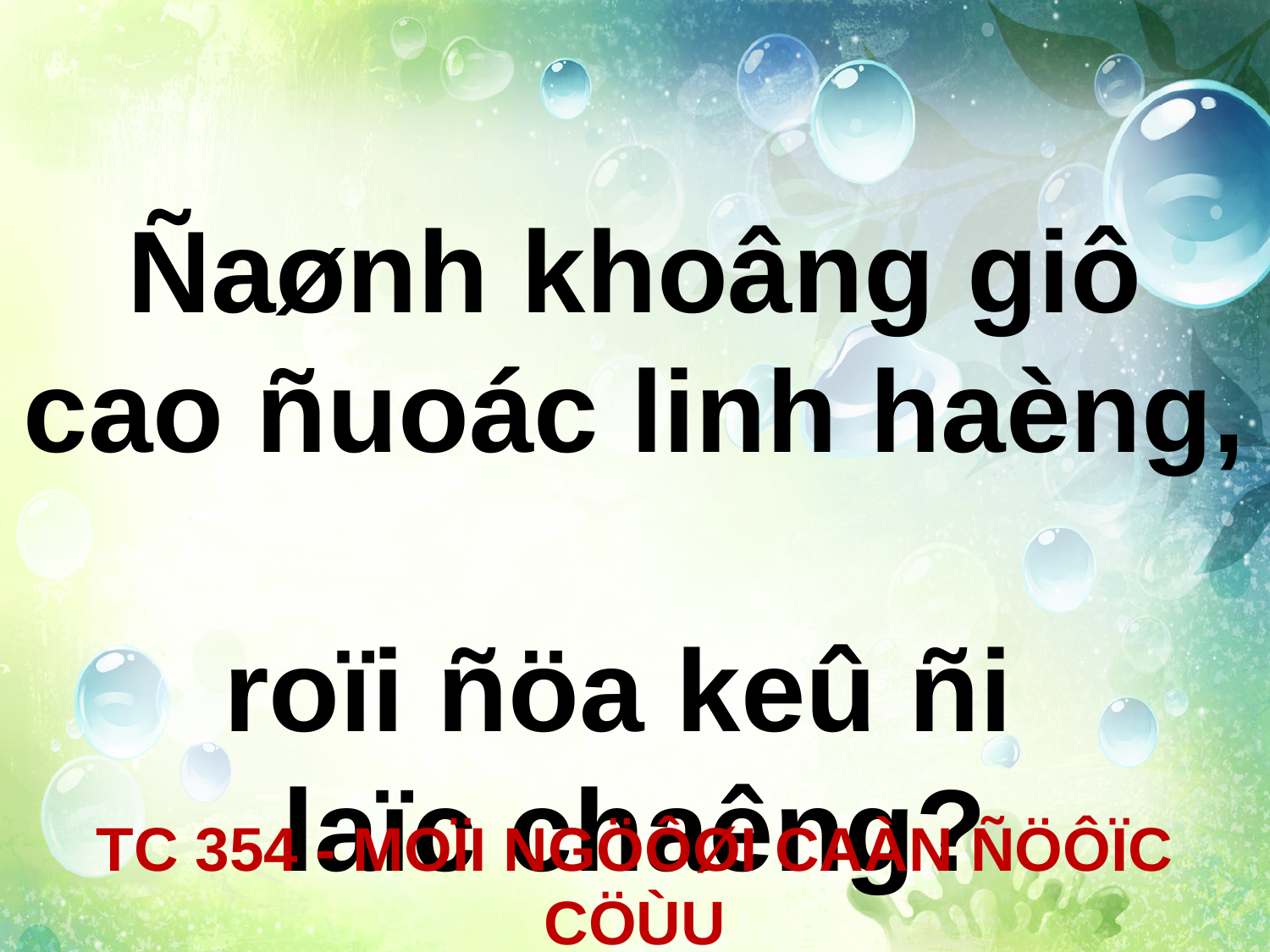

Ñaønh khoâng giô cao ñuoác linh haèng,
roïi ñöa keû ñi
laïc chaêng?
TC 354 - MOÏI NGÖÔØI CAÀN ÑÖÔÏC CÖÙU